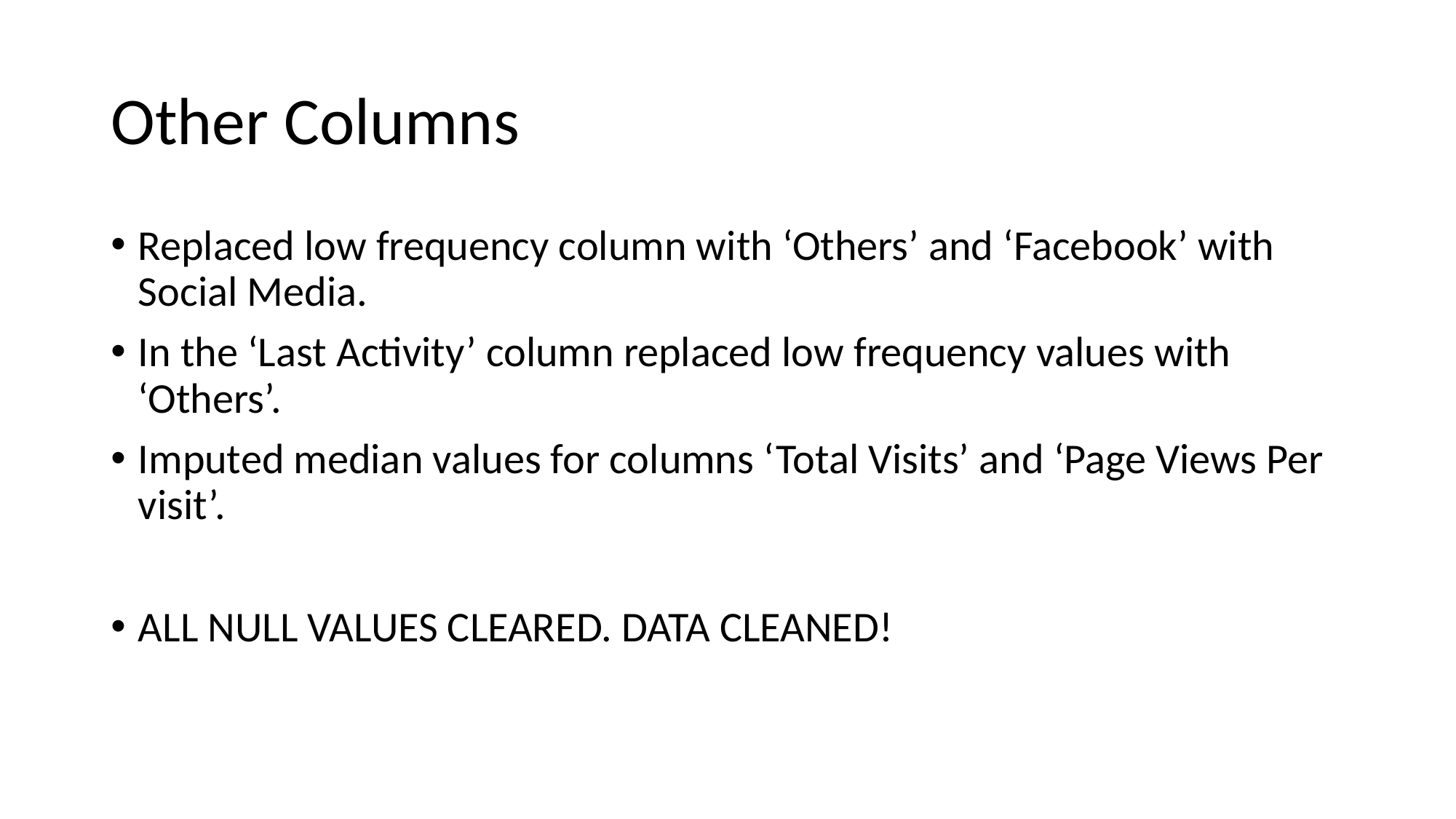

# Other Columns
Replaced low frequency column with ‘Others’ and ‘Facebook’ with Social Media.
In the ‘Last Activity’ column replaced low frequency values with ‘Others’.
Imputed median values for columns ‘Total Visits’ and ‘Page Views Per visit’.

ALL NULL VALUES CLEARED. DATA CLEANED!